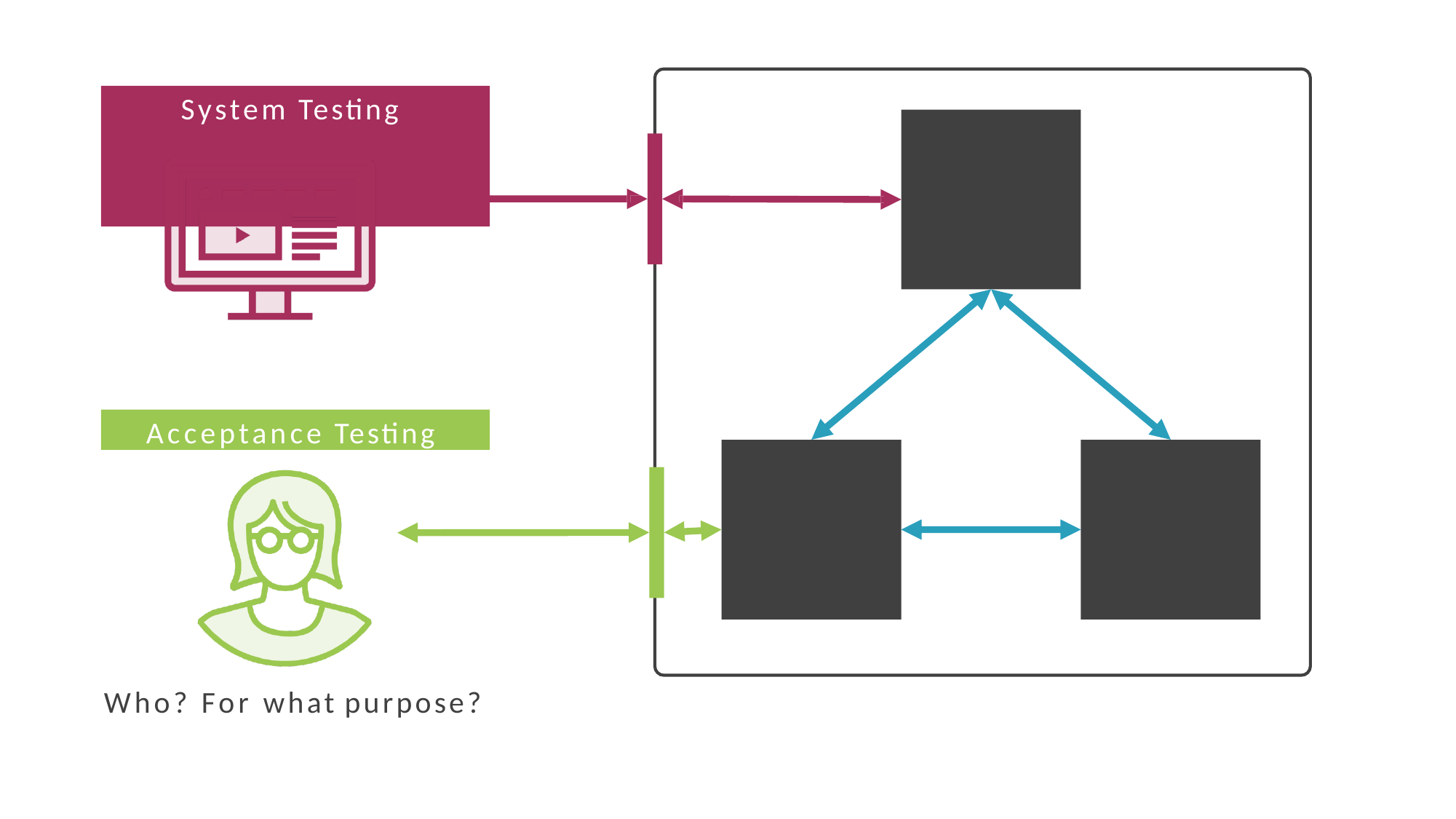

# System Testing

Acceptance Testing

Who? For what purpose?